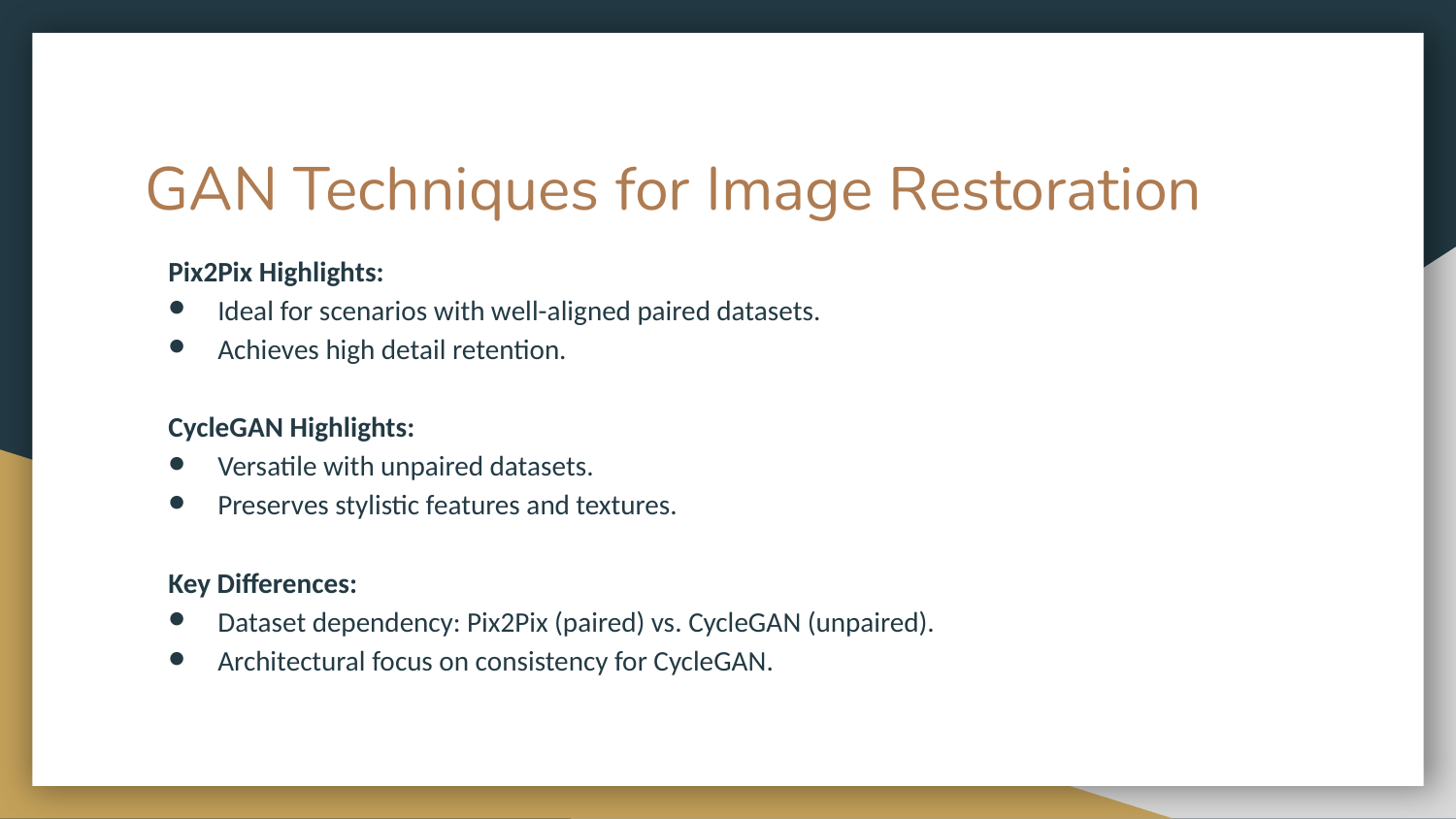

# GAN Techniques for Image Restoration
Pix2Pix Highlights:
Ideal for scenarios with well-aligned paired datasets.
Achieves high detail retention.

CycleGAN Highlights:
Versatile with unpaired datasets.
Preserves stylistic features and textures.

Key Differences:
Dataset dependency: Pix2Pix (paired) vs. CycleGAN (unpaired).
Architectural focus on consistency for CycleGAN.